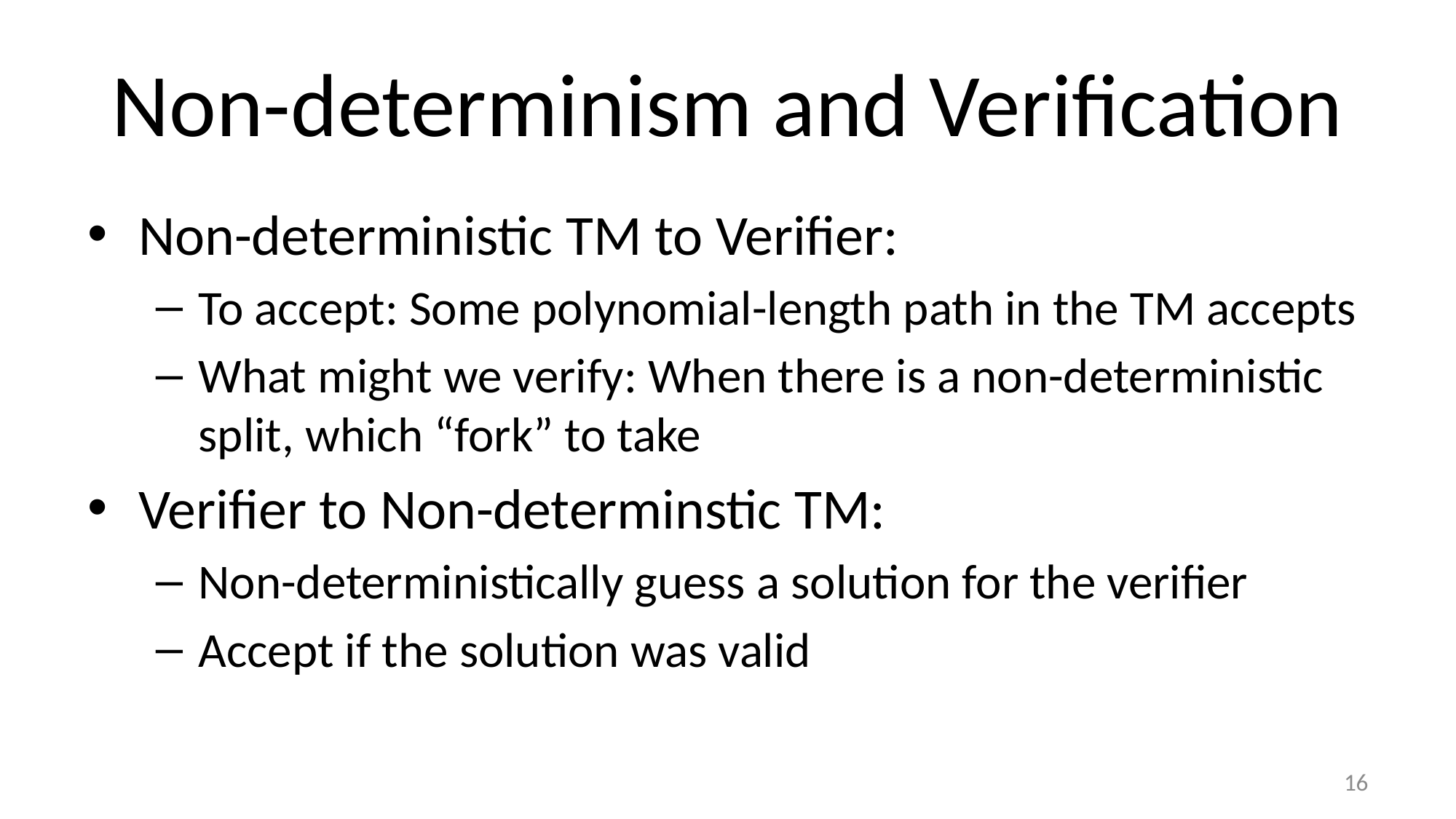

# Non-determinism and Verification
Non-deterministic TM to Verifier:
To accept: Some polynomial-length path in the TM accepts
What might we verify: When there is a non-deterministic split, which “fork” to take
Verifier to Non-determinstic TM:
Non-deterministically guess a solution for the verifier
Accept if the solution was valid
16